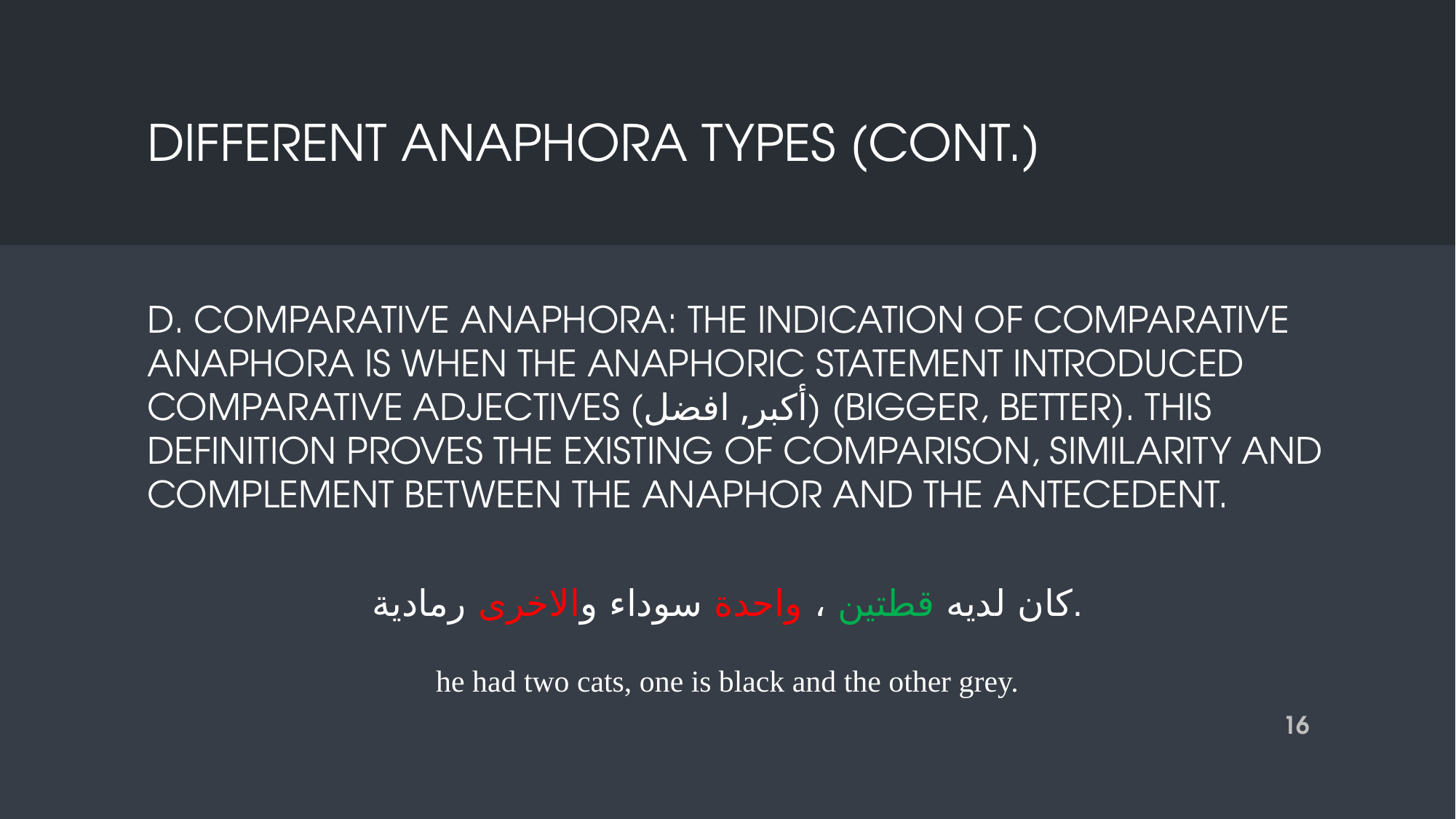

# Different anaphora types (cont.)
D. Comparative anaphora: The indication of comparative anaphora is when the anaphoric statement introduced comparative adjectives (أكبر, افضل) (bigger, better). This definition proves the existing of comparison, similarity and complement between the anaphor and the antecedent.
كان لديه قطتين ، واحدة سوداء والاخرى رمادية.
he had two cats, one is black and the other grey.
16